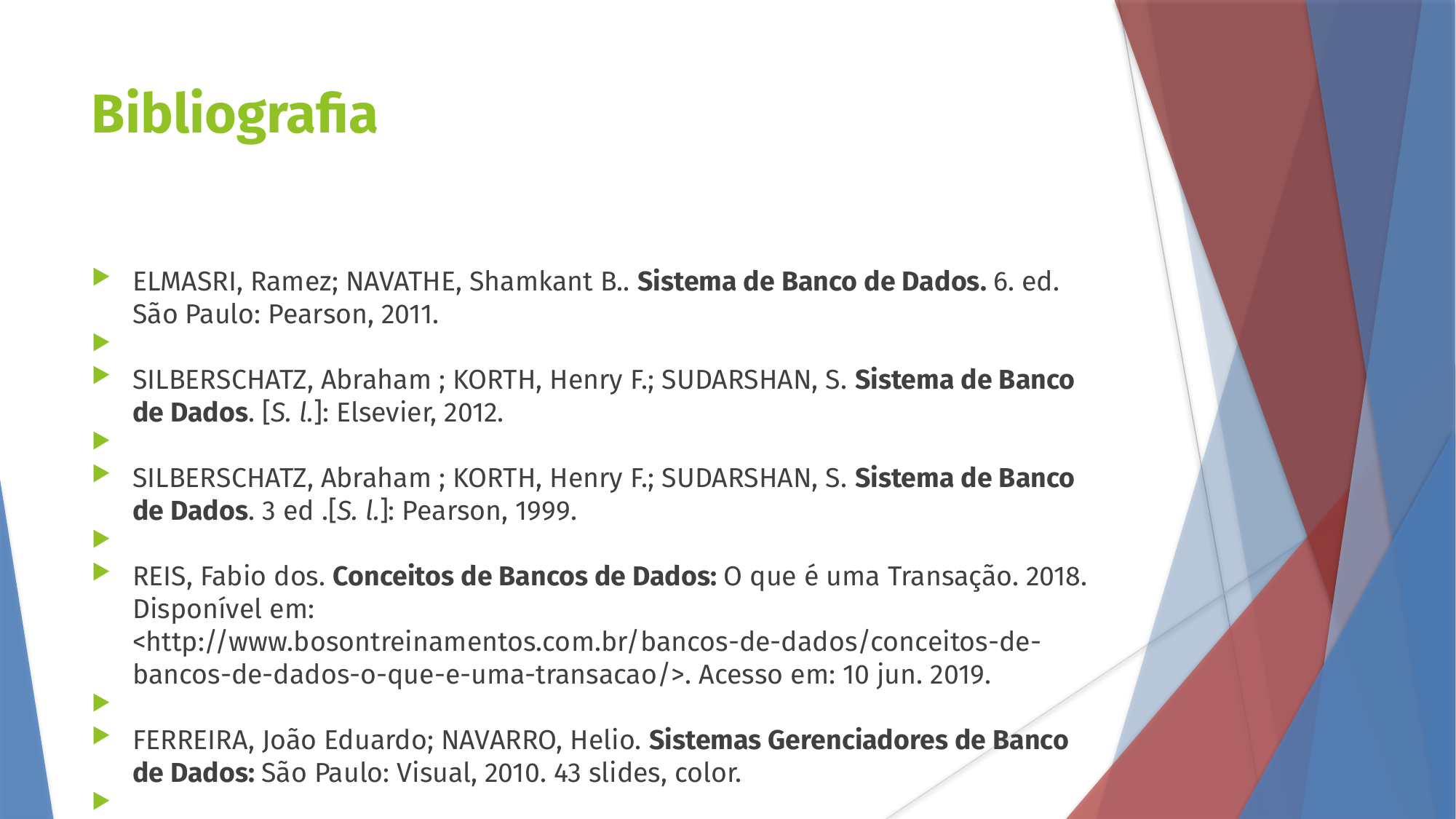

Bibliografia
ELMASRI, Ramez; NAVATHE, Shamkant B.. Sistema de Banco de Dados. 6. ed. São Paulo: Pearson, 2011.

SILBERSCHATZ, Abraham ; KORTH, Henry F.; SUDARSHAN, S. Sistema de Banco de Dados. [S. l.]: Elsevier, 2012.

SILBERSCHATZ, Abraham ; KORTH, Henry F.; SUDARSHAN, S. Sistema de Banco de Dados. 3 ed .[S. l.]: Pearson, 1999.

REIS, Fabio dos. Conceitos de Bancos de Dados: O que é uma Transação. 2018. Disponível em: <http://www.bosontreinamentos.com.br/bancos-de-dados/conceitos-de-bancos-de-dados-o-que-e-uma-transacao/>. Acesso em: 10 jun. 2019.

FERREIRA, João Eduardo; NAVARRO, Helio. Sistemas Gerenciadores de Banco de Dados: São Paulo: Visual, 2010. 43 slides, color.

BOSCARIOLI, Clodis. Módulo I: Paraná: Visual, 2011. 51 slides, color.